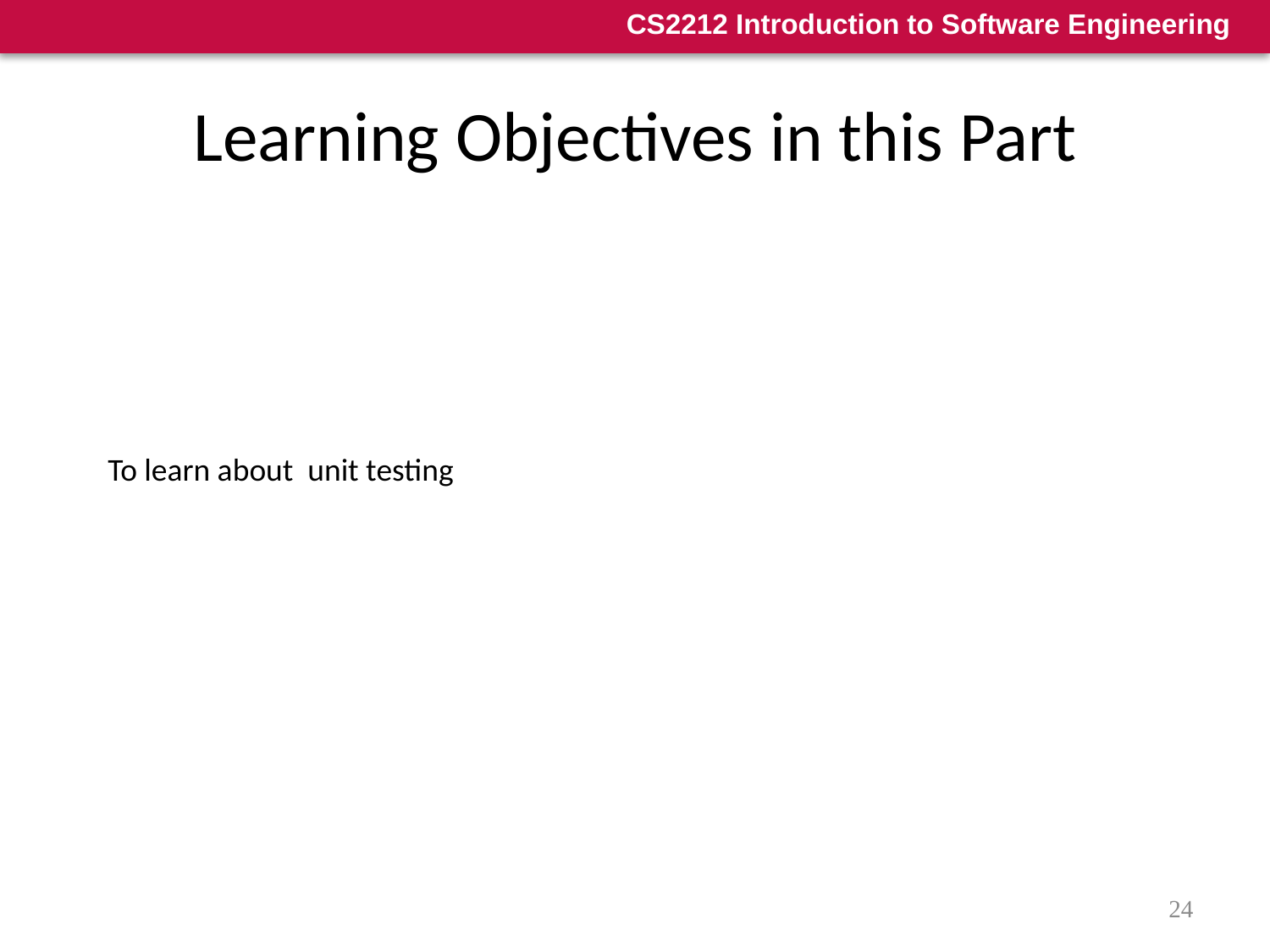

# Learning Objectives in this Part

To learn about  unit testing

24